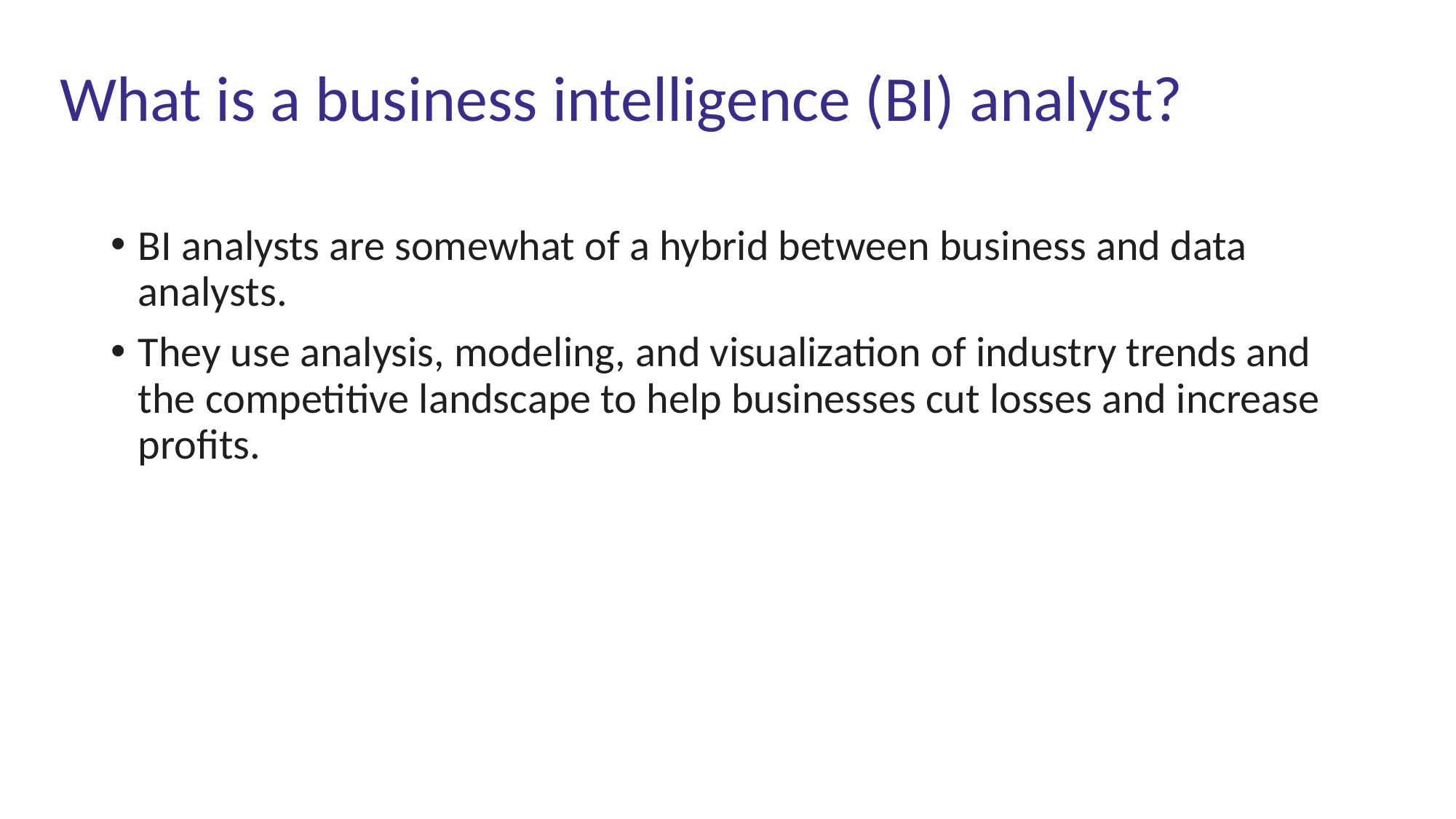

# What is a business intelligence (BI) analyst?
BI analysts are somewhat of a hybrid between business and data analysts.
They use analysis, modeling, and visualization of industry trends and the competitive landscape to help businesses cut losses and increase profits.